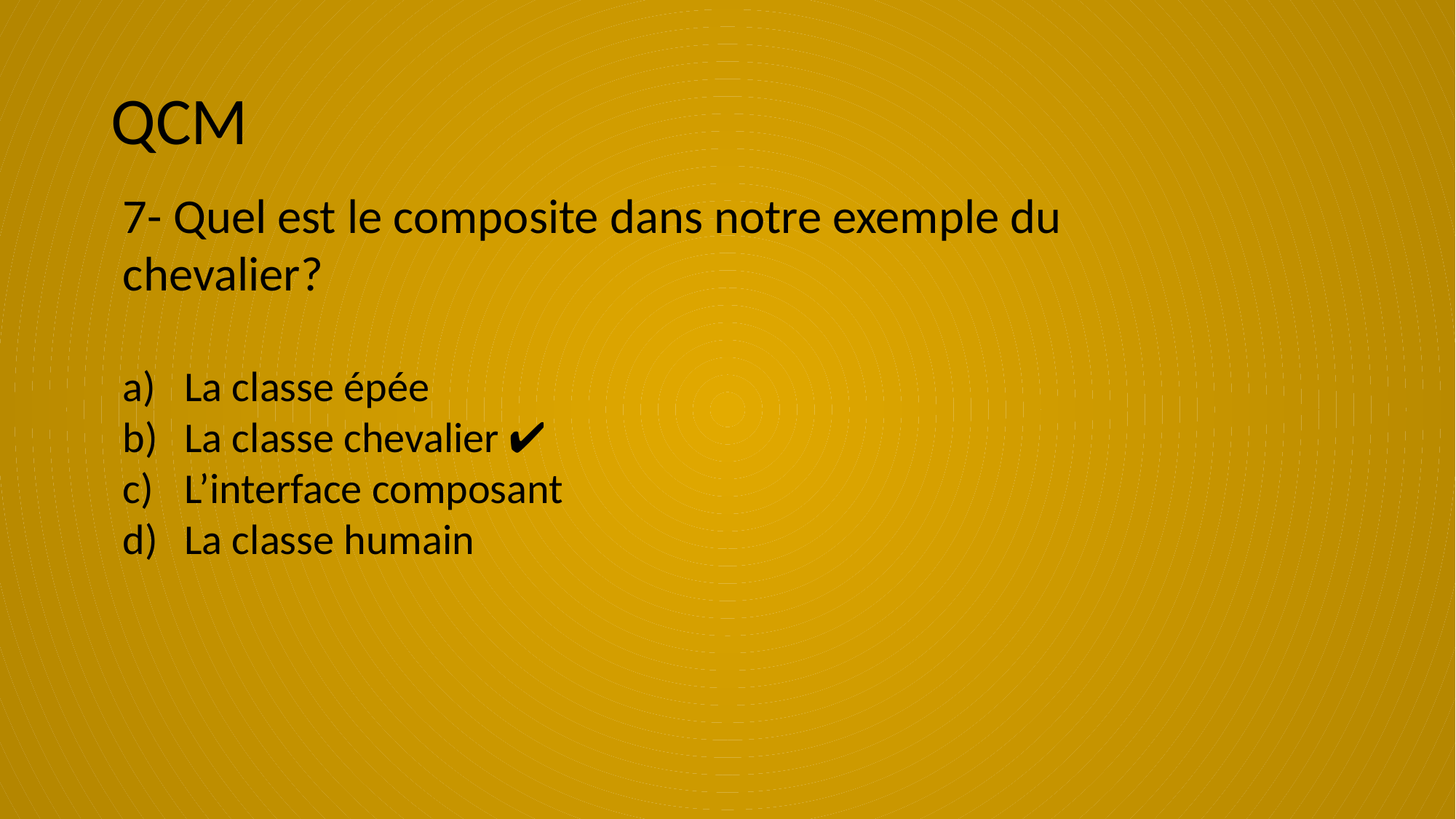

# QCM
7- Quel est le composite dans notre exemple du chevalier?

La classe épée
La classe chevalier ✔
L’interface composant
La classe humain